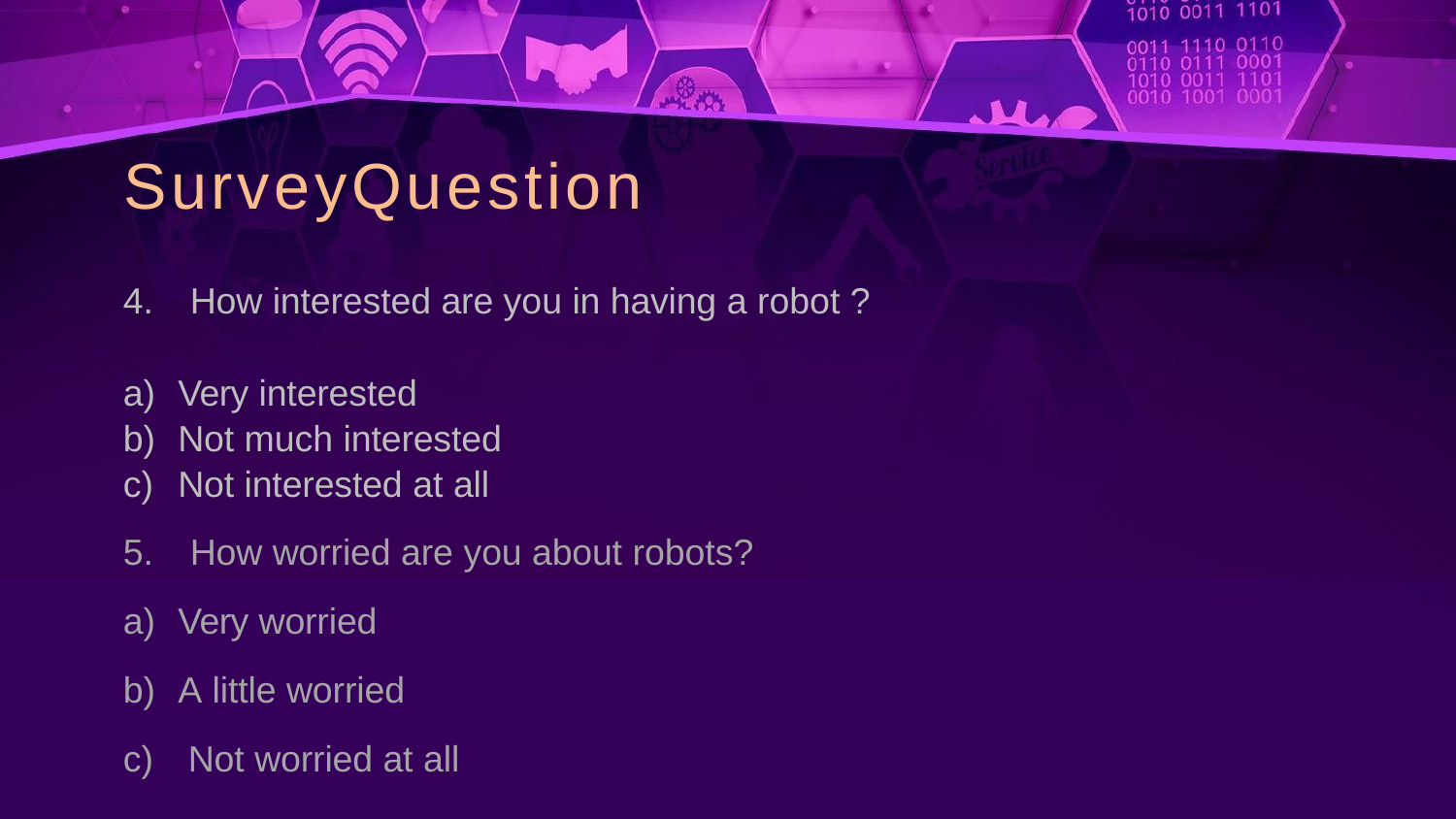

# SurveyQuestion
How interested are you in having a robot ?

Very interested
Not much interested
Not interested at all
How worried are you about robots?
Very worried
A little worried
 Not worried at all